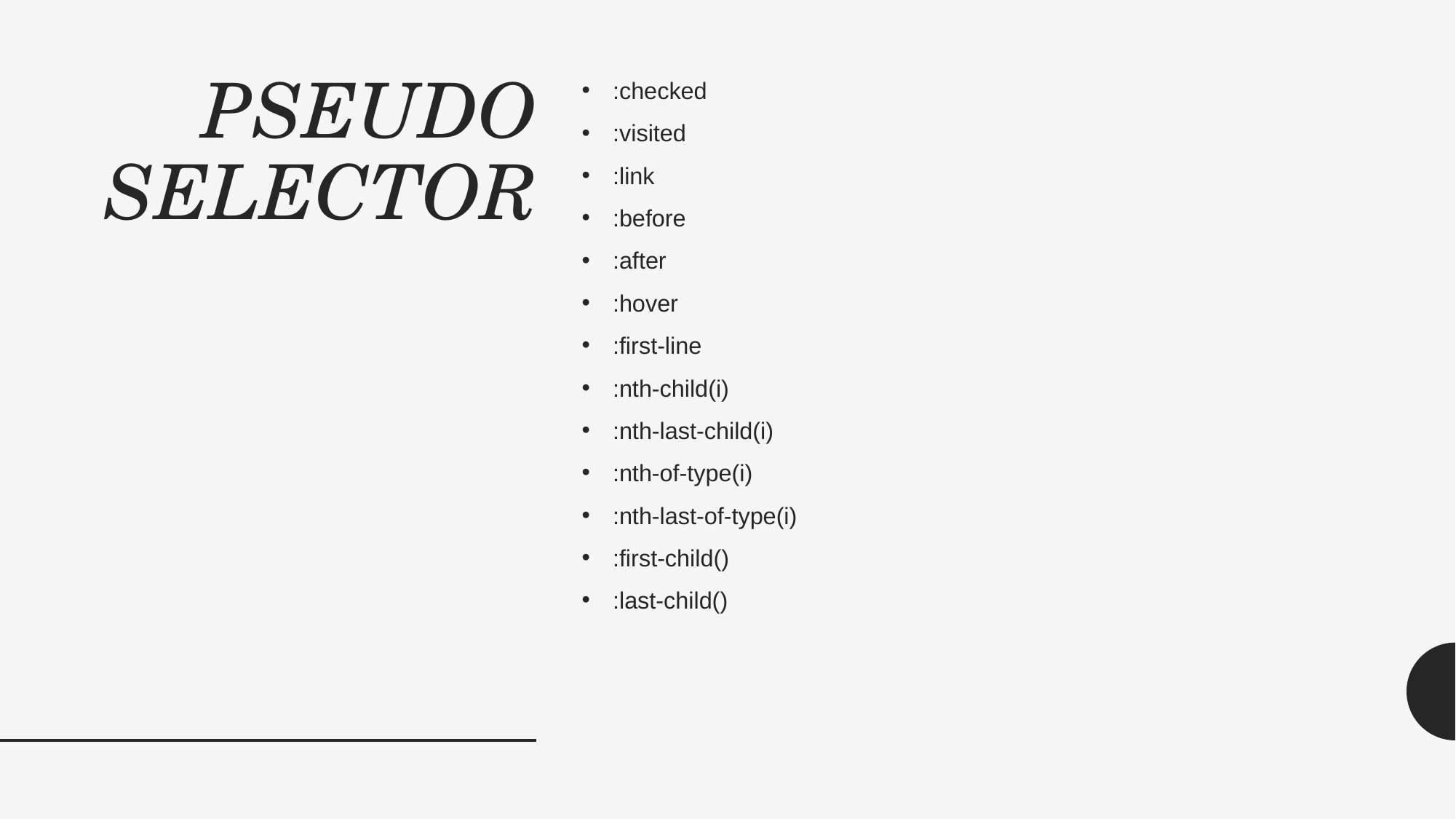

# PSEUDO SELECTOR
:checked
:visited
:link
:before
:after
:hover
:first-line
:nth-child(i)
:nth-last-child(i)
:nth-of-type(i)
:nth-last-of-type(i)
:first-child()
:last-child()